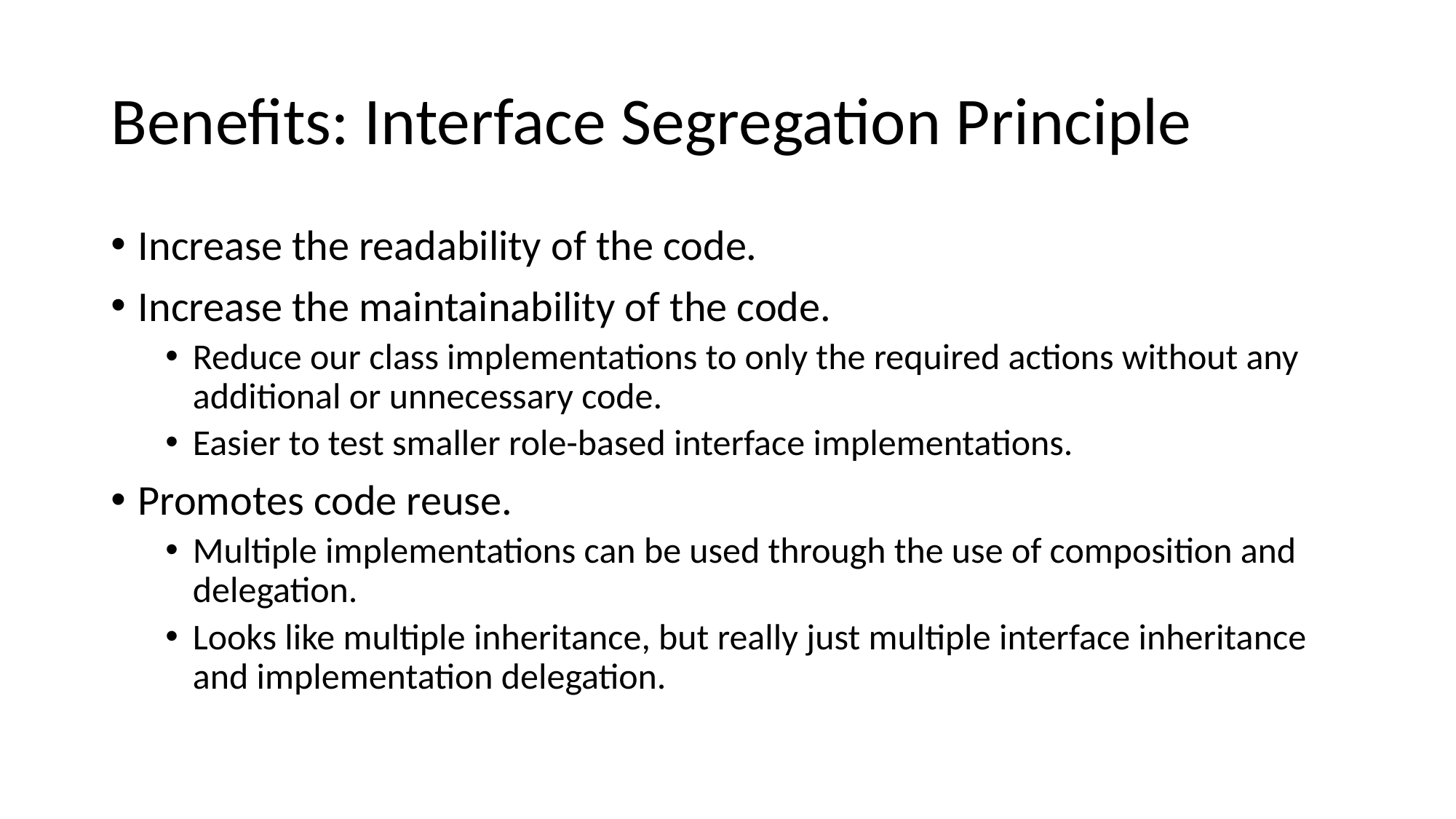

# Benefits: Interface Segregation Principle
Increase the readability of the code.
Increase the maintainability of the code.
Reduce our class implementations to only the required actions without any additional or unnecessary code.
Easier to test smaller role-based interface implementations.
Promotes code reuse.
Multiple implementations can be used through the use of composition and delegation.
Looks like multiple inheritance, but really just multiple interface inheritance and implementation delegation.